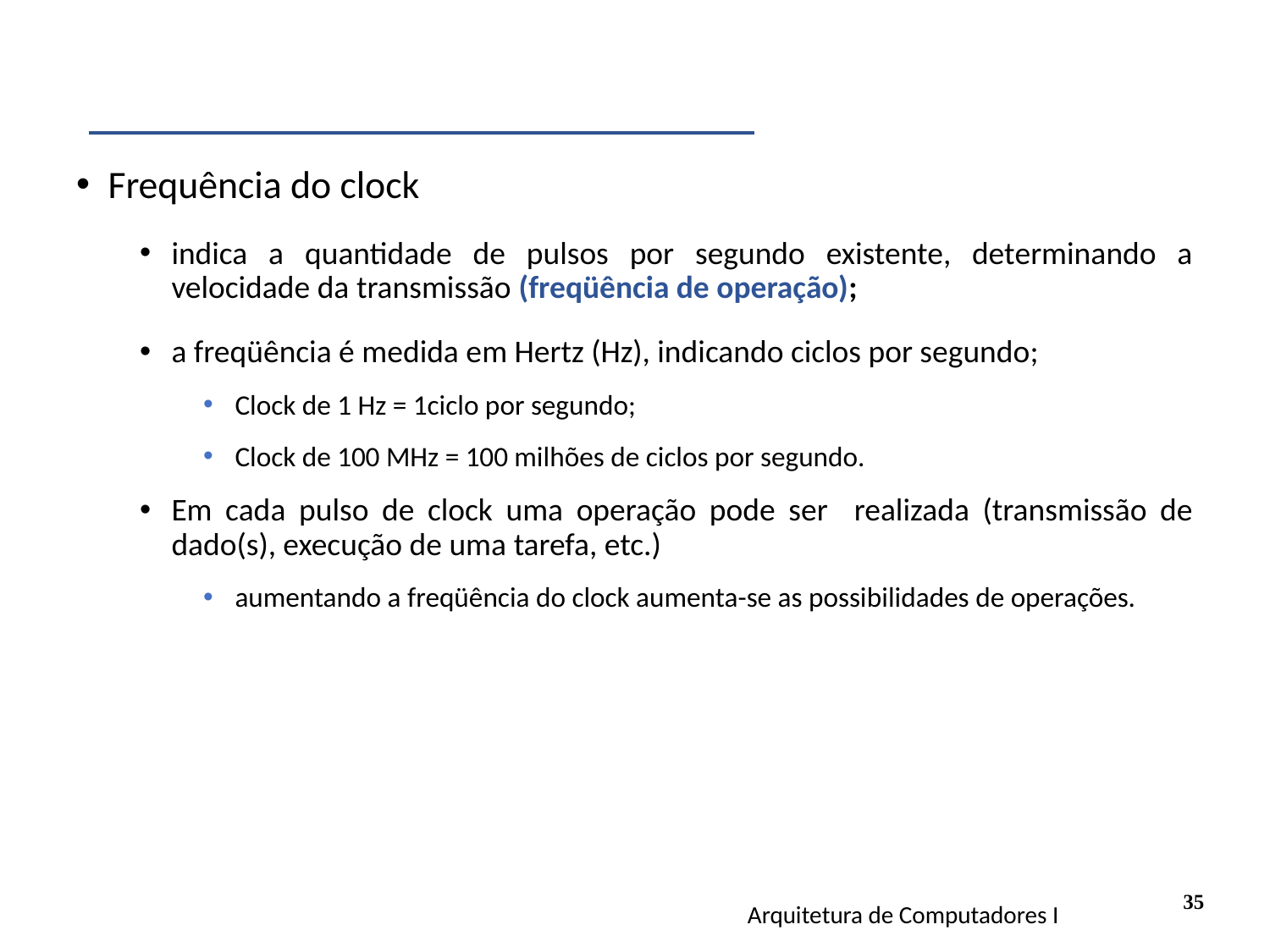

Frequência do clock
indica a quantidade de pulsos por segundo existente, determinando a velocidade da transmissão (freqüência de operação);
a freqüência é medida em Hertz (Hz), indicando ciclos por segundo;
Clock de 1 Hz = 1ciclo por segundo;
Clock de 100 MHz = 100 milhões de ciclos por segundo.
Em cada pulso de clock uma operação pode ser  realizada (transmissão de dado(s), execução de uma tarefa, etc.)
aumentando a freqüência do clock aumenta-se as possibilidades de operações.

35
Arquitetura de Computadores I